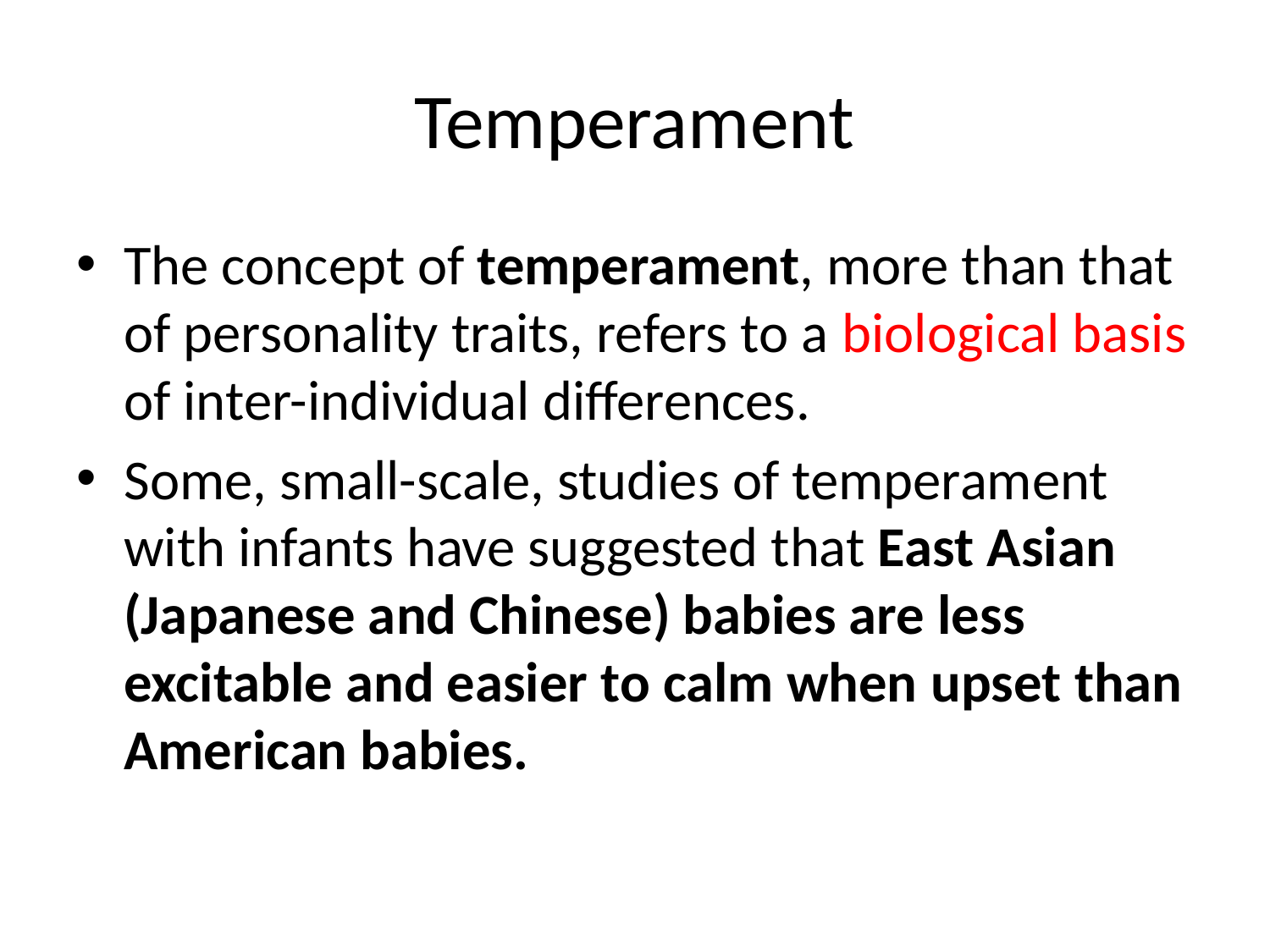

# Temperament
The concept of temperament, more than that of personality traits, refers to a biological basis of inter-individual differences.
Some, small-scale, studies of temperament with infants have suggested that East Asian (Japanese and Chinese) babies are less excitable and easier to calm when upset than American babies.